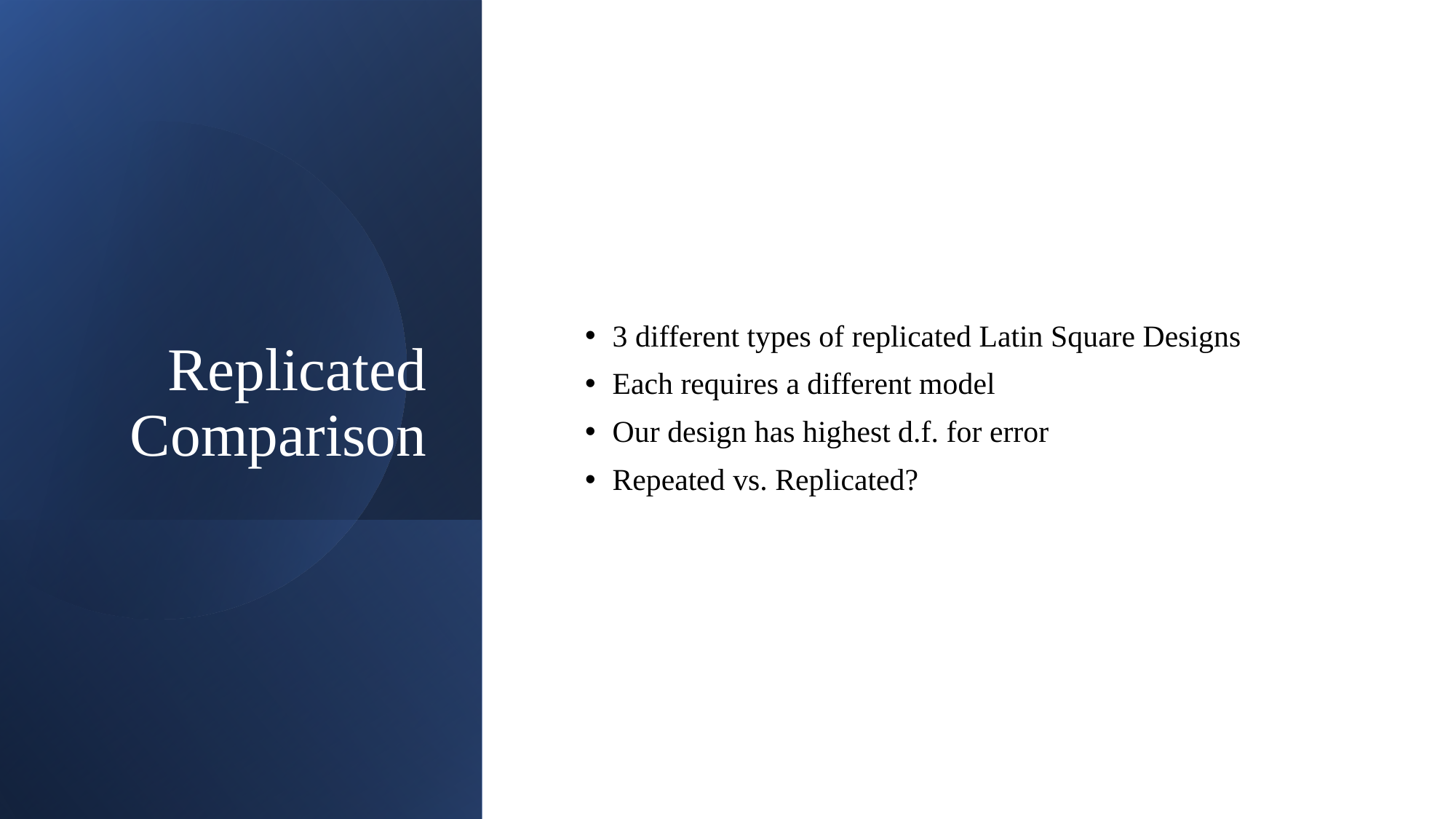

# Replicated Comparison
3 different types of replicated Latin Square Designs
Each requires a different model
Our design has highest d.f. for error
Repeated vs. Replicated?